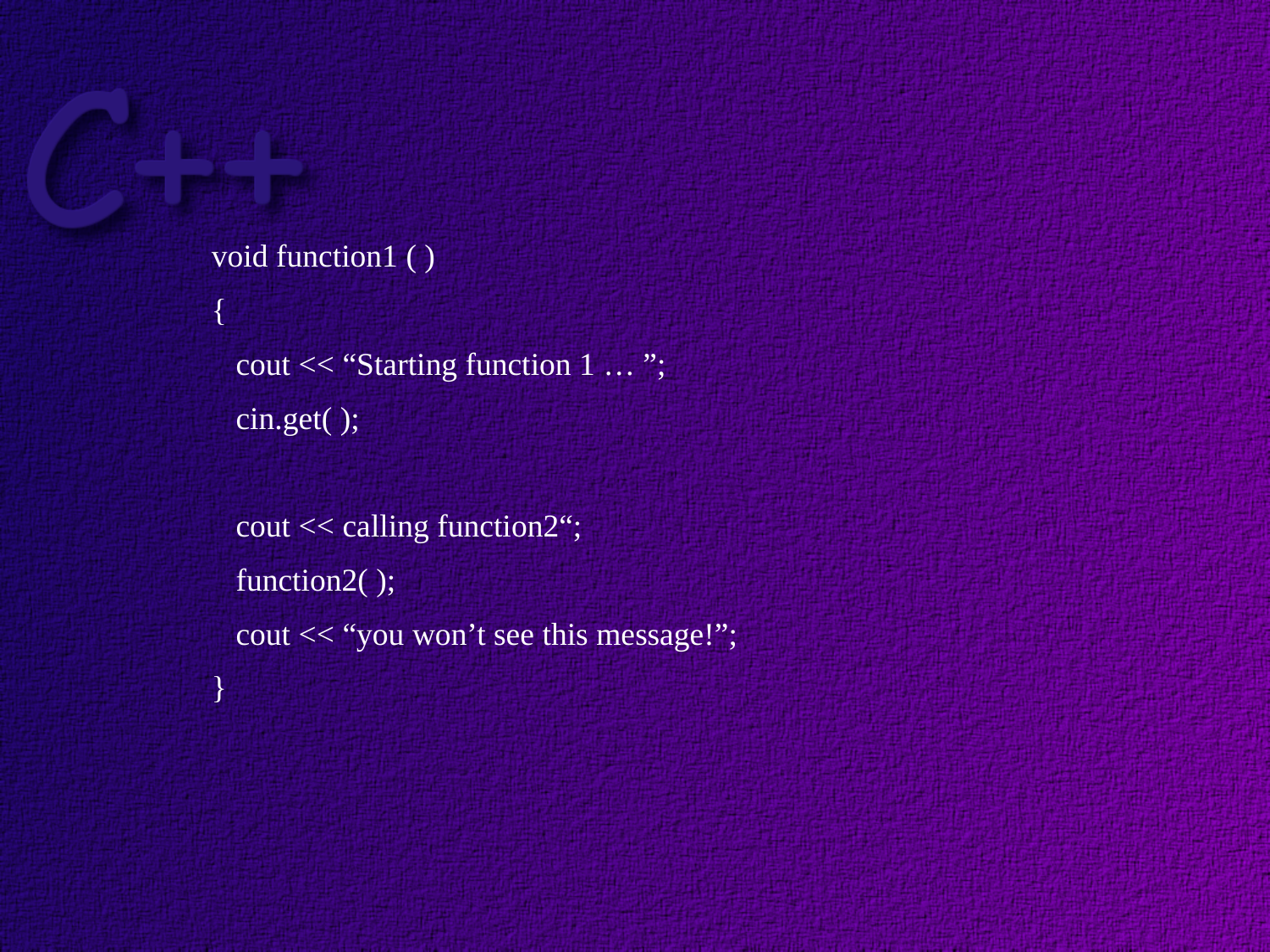

void function1 ( )
{
   cout << “Starting function 1 … ”;
   cin.get( );

   cout << calling function2“;
   function2( );
   cout << “you won’t see this message!”;
}